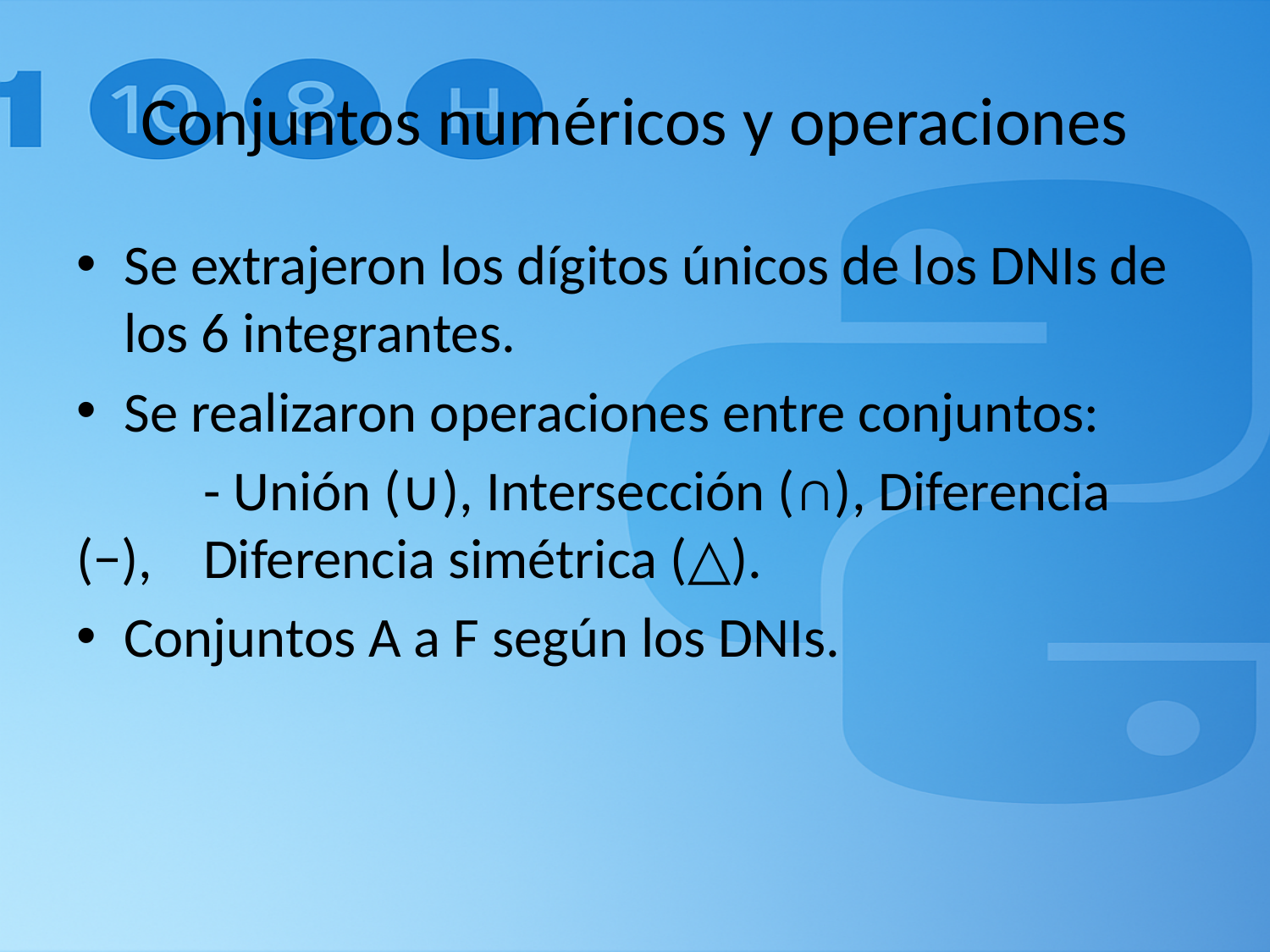

# Conjuntos numéricos y operaciones
Se extrajeron los dígitos únicos de los DNIs de los 6 integrantes.
Se realizaron operaciones entre conjuntos:
  	- Unión (∪), Intersección (∩), Diferencia (−), 	Diferencia simétrica (△).
Conjuntos A a F según los DNIs.